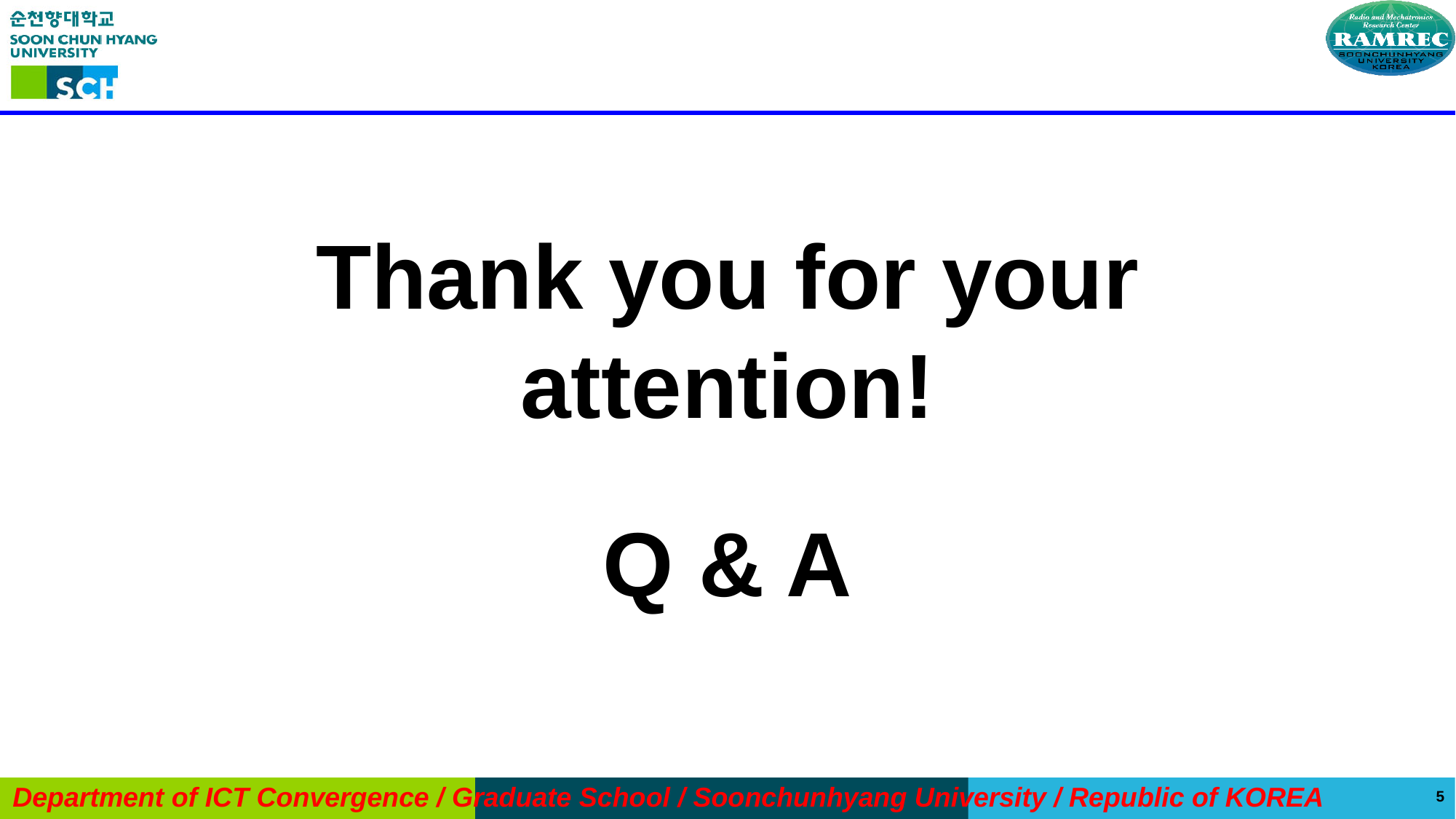

Thank you for your attention!

Q & A
5